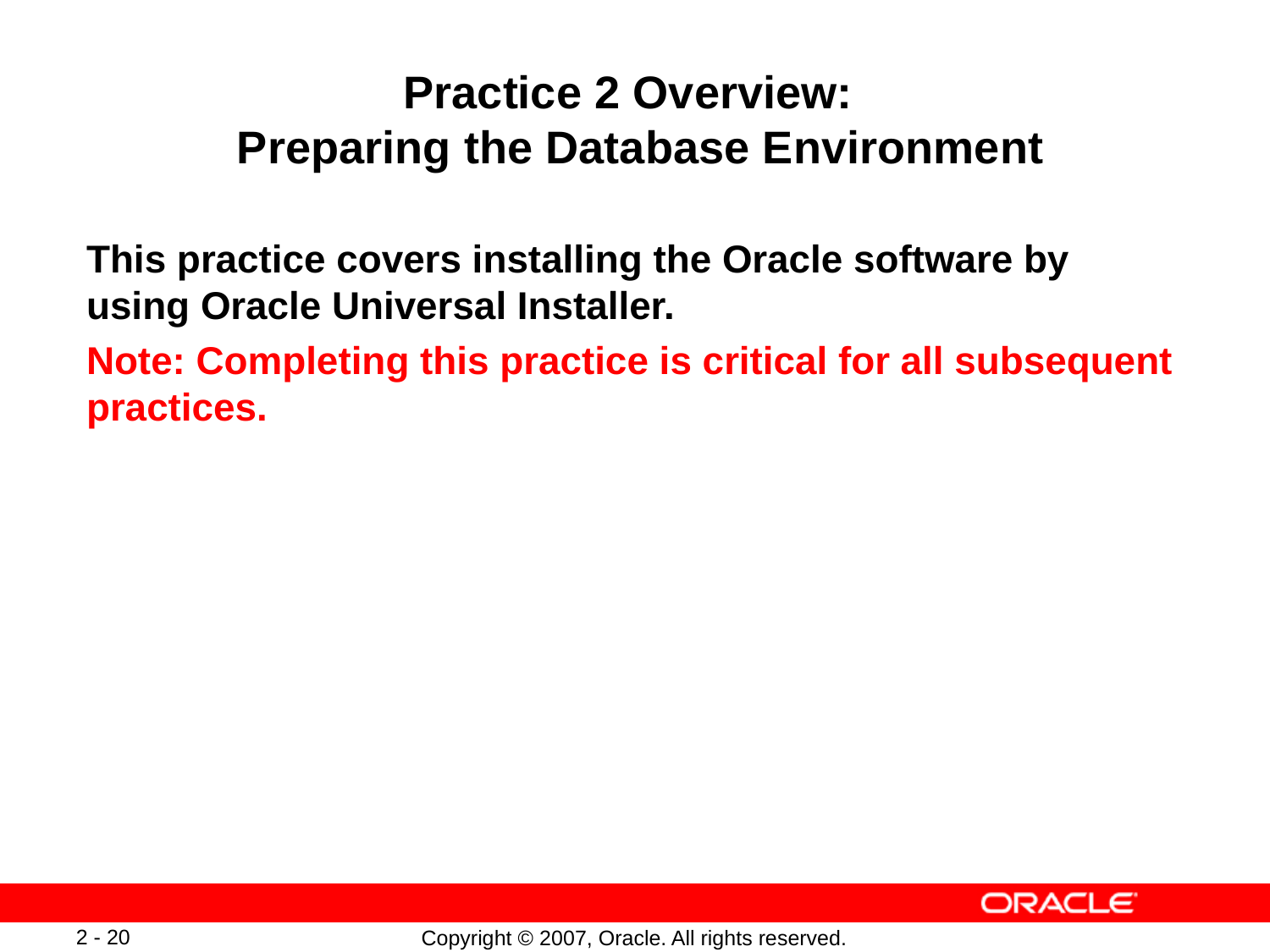

# Practice 2 Overview: Preparing the Database Environment
This practice covers installing the Oracle software by using Oracle Universal Installer.
Note: Completing this practice is critical for all subsequent practices.